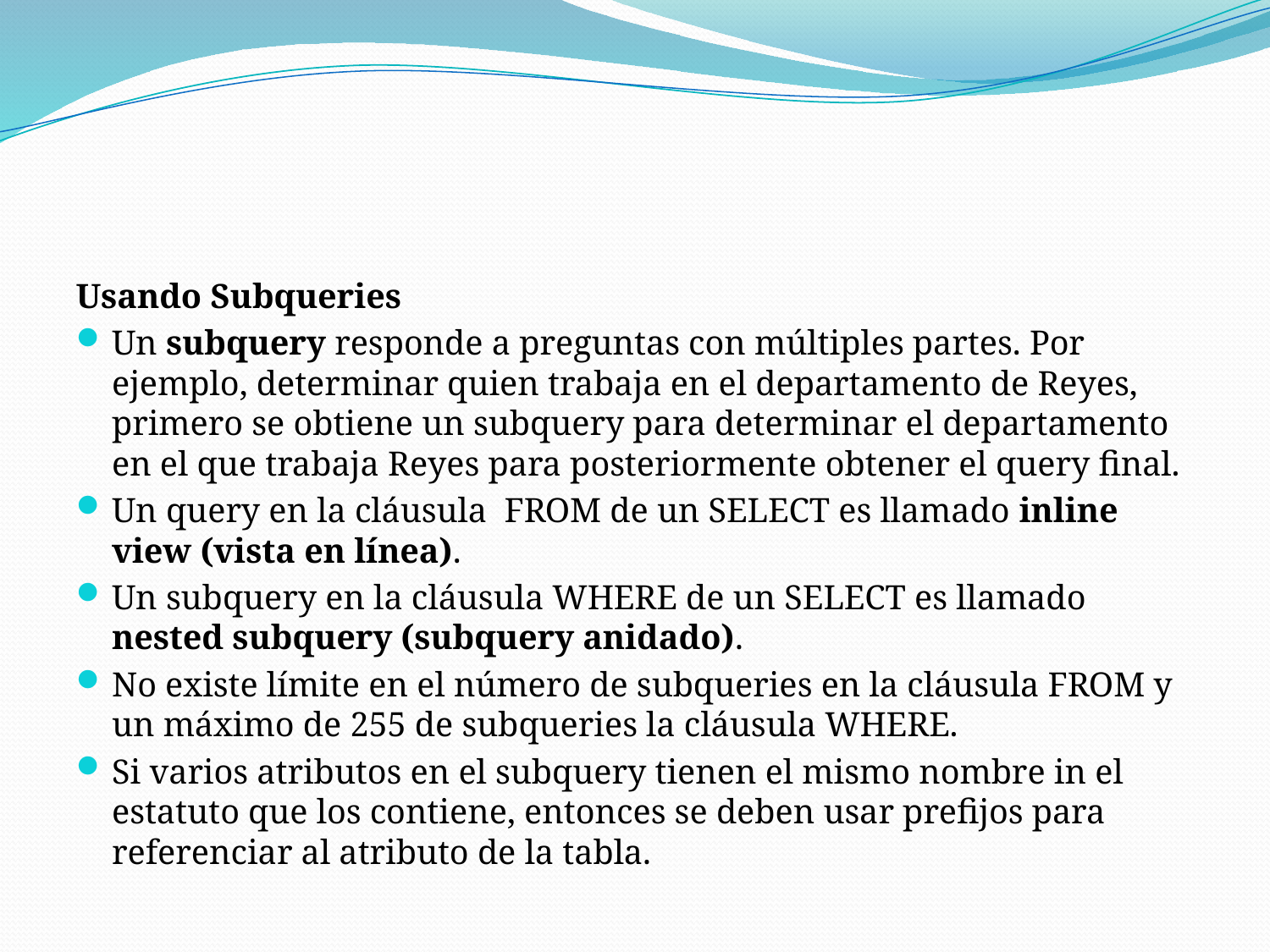

#
Usando Subqueries
Un subquery responde a preguntas con múltiples partes. Por ejemplo, determinar quien trabaja en el departamento de Reyes, primero se obtiene un subquery para determinar el departamento en el que trabaja Reyes para posteriormente obtener el query final.
Un query en la cláusula  FROM de un SELECT es llamado inline view (vista en línea).
Un subquery en la cláusula WHERE de un SELECT es llamado nested subquery (subquery anidado).
No existe límite en el número de subqueries en la cláusula FROM y un máximo de 255 de subqueries la cláusula WHERE.
Si varios atributos en el subquery tienen el mismo nombre in el estatuto que los contiene, entonces se deben usar prefijos para referenciar al atributo de la tabla.